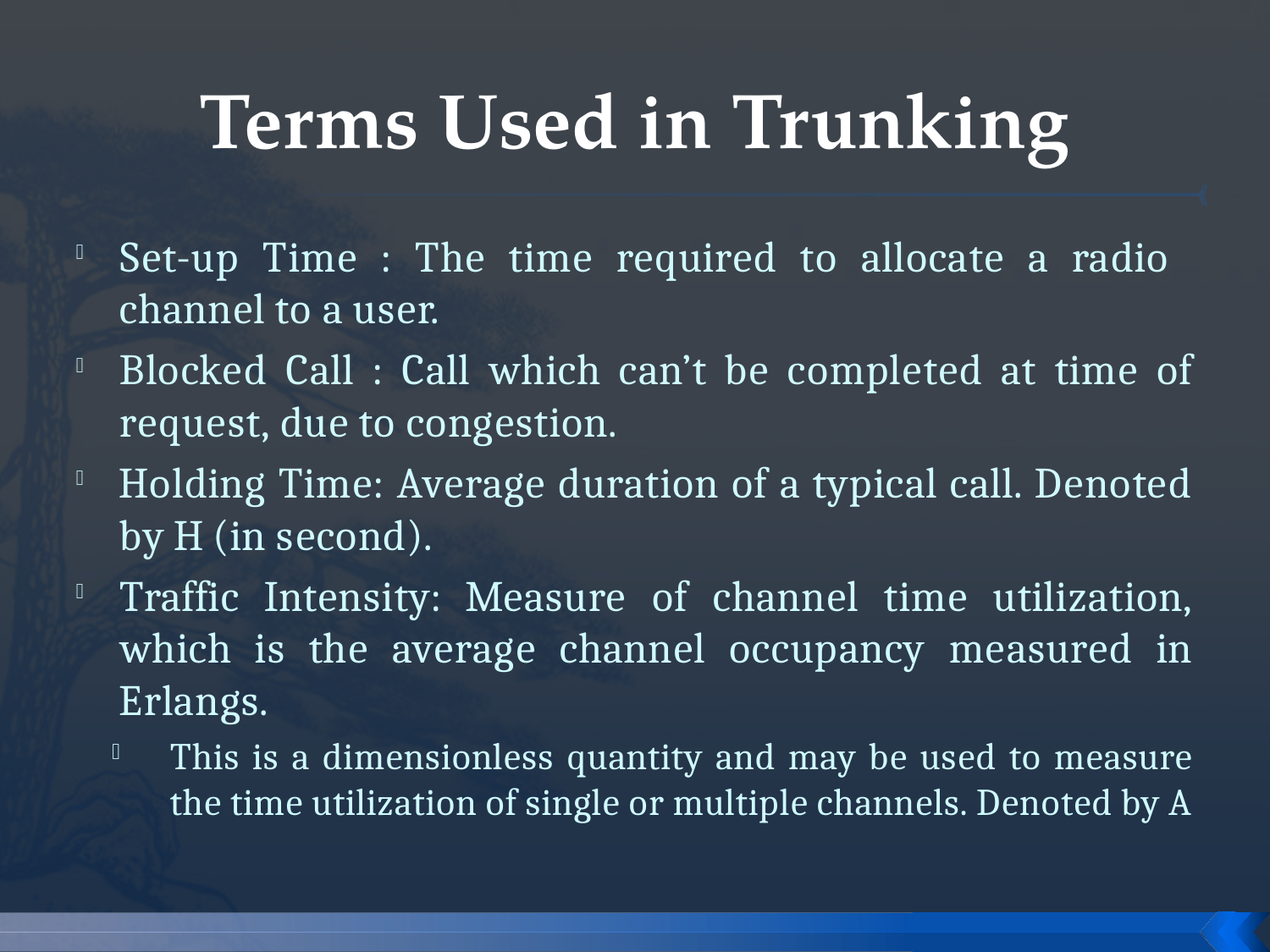

# Terms Used in Trunking
Set-up Time : The time required to allocate a radio  channel to a user.
Blocked Call : Call which can’t be completed at time of request, due to congestion.
Holding Time: Average duration of a typical call. Denoted by H (in second).
Traffic Intensity: Measure of channel time utilization, which is the average channel occupancy measured in Erlangs.
This is a dimensionless quantity and may be used to measure the time utilization of single or multiple channels. Denoted by A